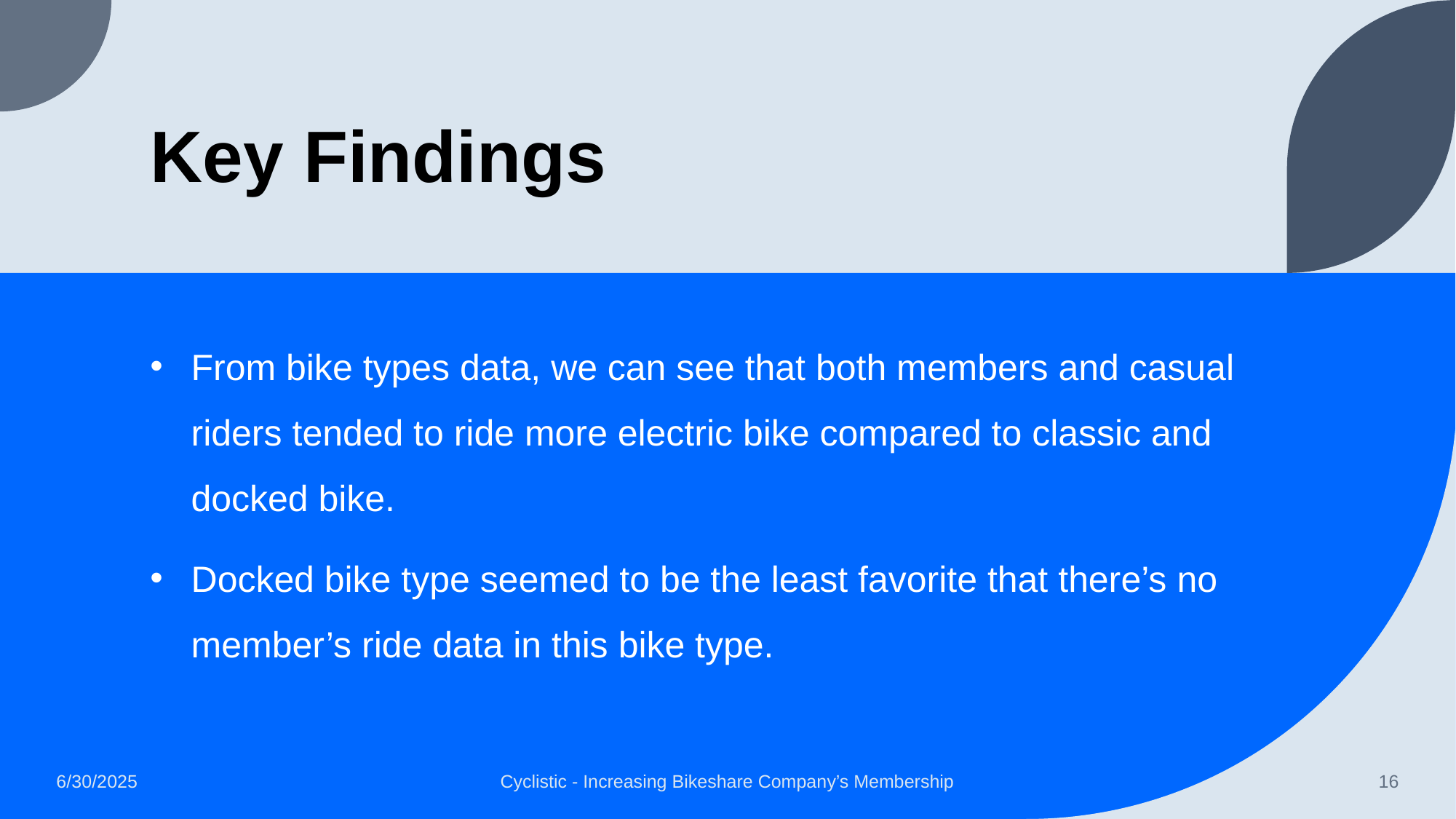

# Key Findings
From bike types data, we can see that both members and casual riders tended to ride more electric bike compared to classic and docked bike.
Docked bike type seemed to be the least favorite that there’s no member’s ride data in this bike type.
6/30/2025
Cyclistic - Increasing Bikeshare Company’s Membership
16